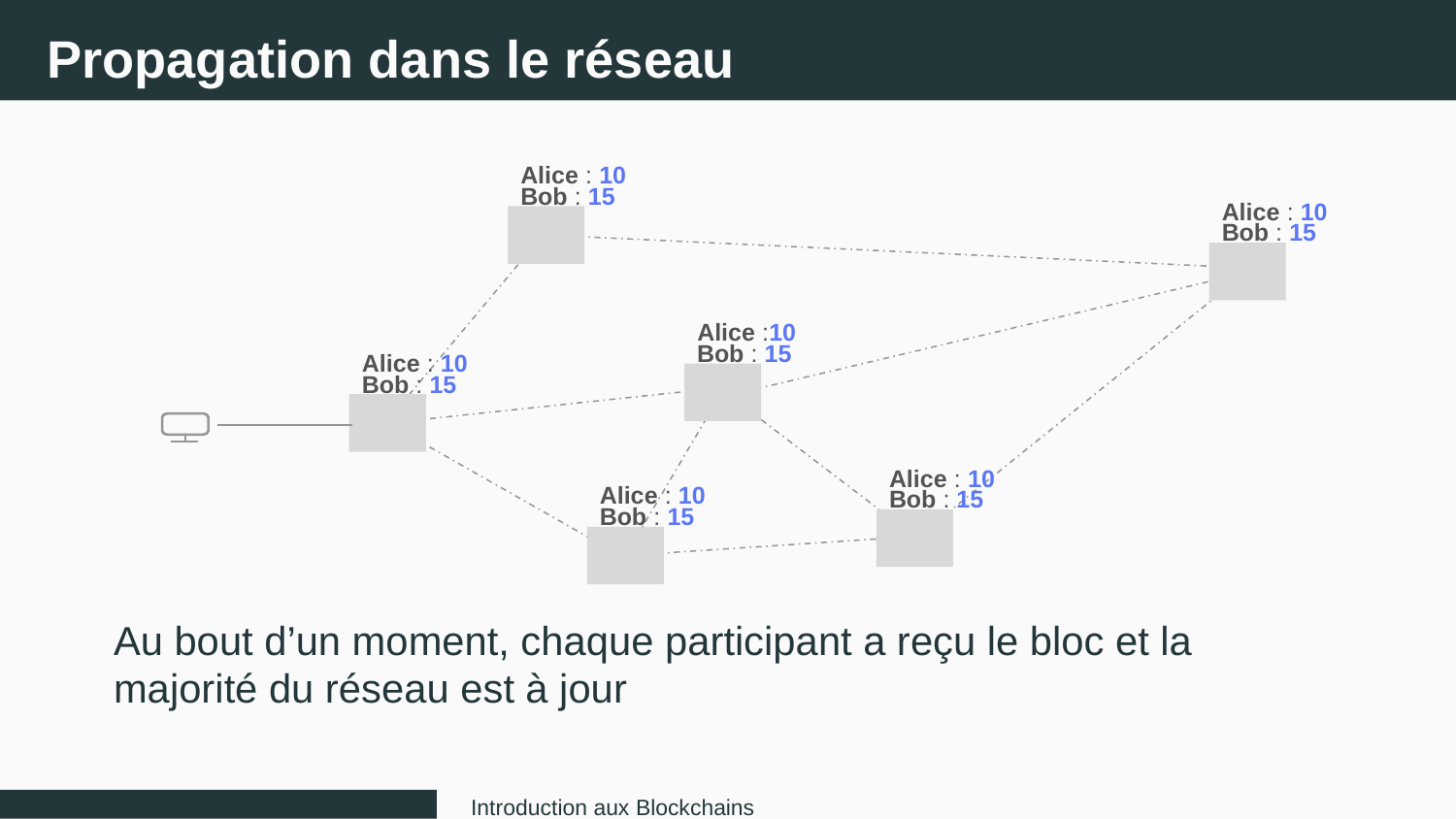

Propagation dans le réseau
Alice : 10
Bob : 15
Alice : 10

Bob : 15

Alice :10
Bob : 15
Alice : 10

Bob : 15

Alice : 10
Alice : 10
Bob : 15
Bob : 15

Au bout d’un moment, chaque participant a reçu le bloc et la
majorité du réseau est à jour

Introduction aux Blockchains